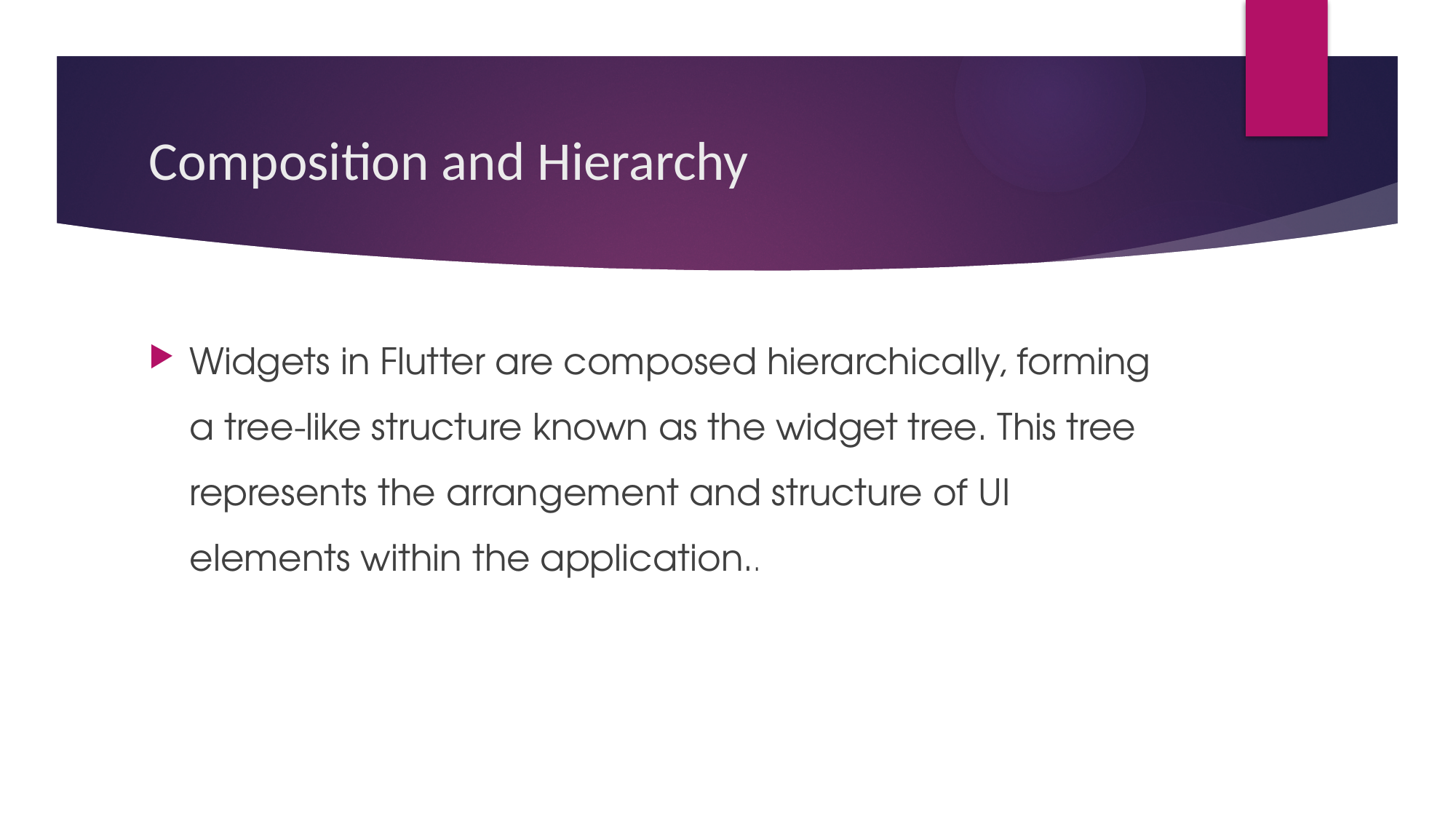

# Composition and Hierarchy
Widgets in Flutter are composed hierarchically, forming a tree-like structure known as the widget tree. This tree represents the arrangement and structure of UI elements within the application..